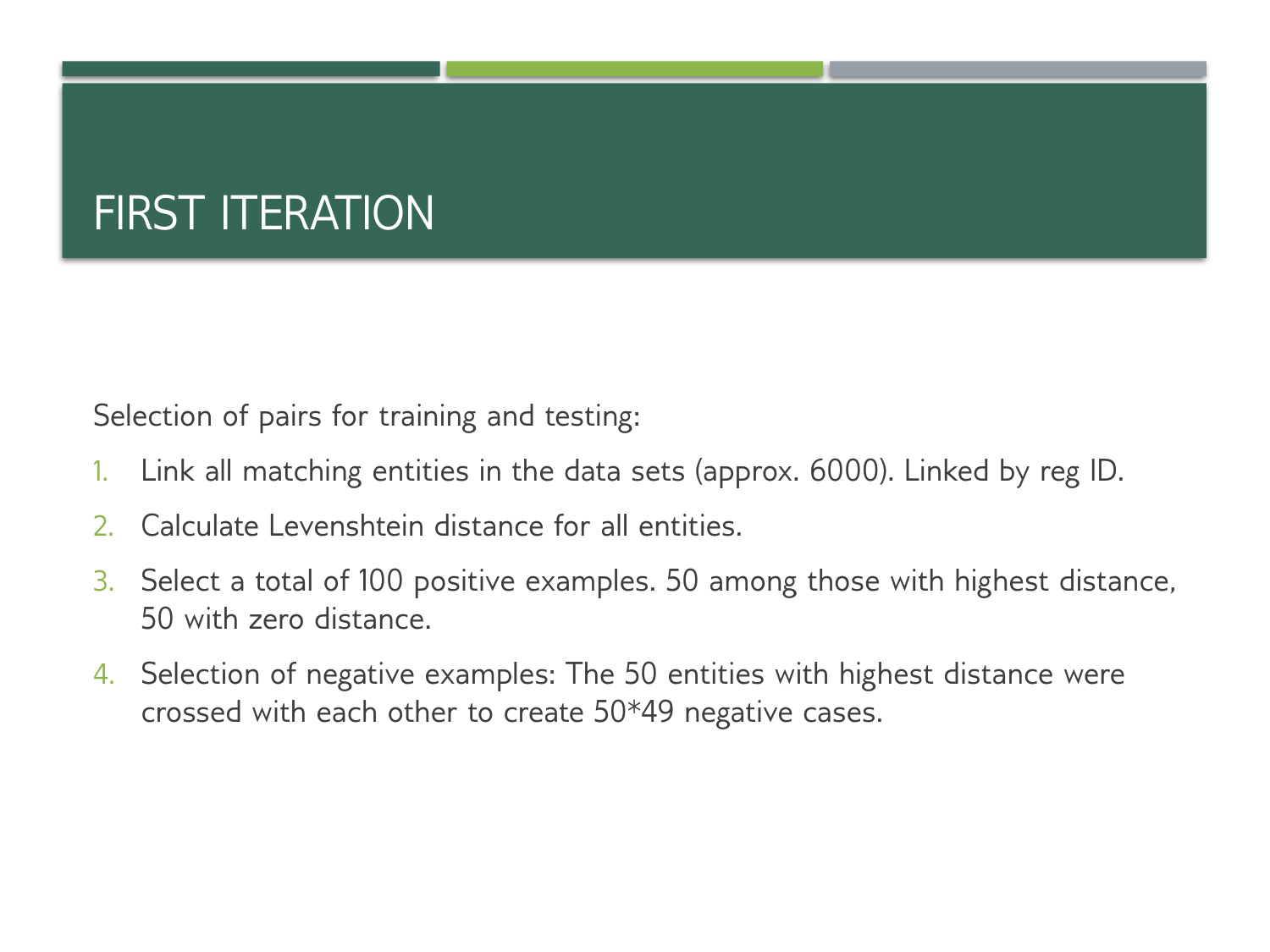

# First Iteration
Selection of pairs for training and testing:
Link all matching entities in the data sets (approx. 6000). Linked by reg ID.
Calculate Levenshtein distance for all entities.
Select a total of 100 positive examples. 50 among those with highest distance, 50 with zero distance.
Selection of negative examples: The 50 entities with highest distance were crossed with each other to create 50*49 negative cases.